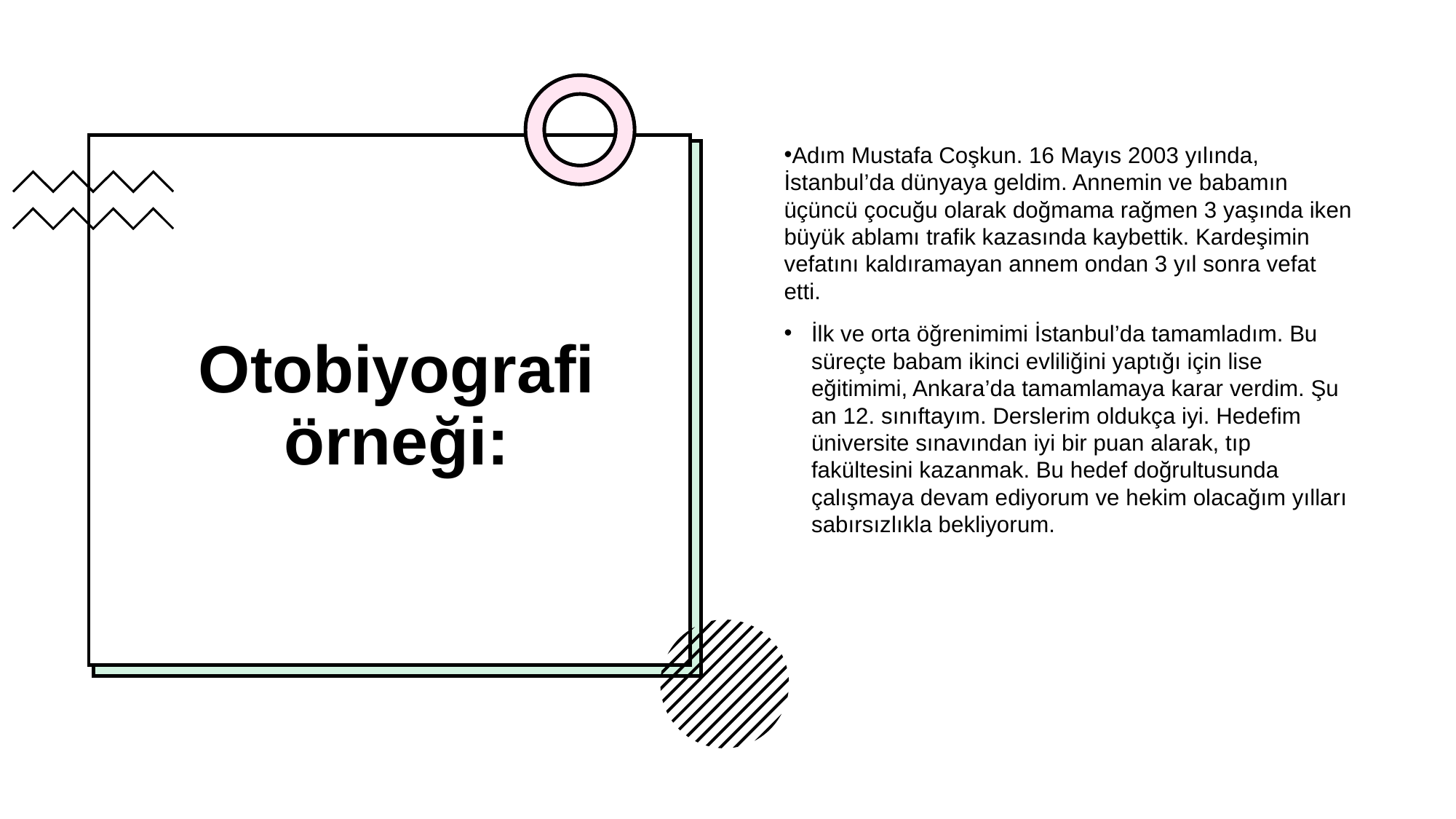

Adım Mustafa Coşkun. 16 Mayıs 2003 yılında, İstanbul’da dünyaya geldim. Annemin ve babamın üçüncü çocuğu olarak doğmama rağmen 3 yaşında iken büyük ablamı trafik kazasında kaybettik. Kardeşimin vefatını kaldıramayan annem ondan 3 yıl sonra vefat etti.
İlk ve orta öğrenimimi İstanbul’da tamamladım. Bu süreçte babam ikinci evliliğini yaptığı için lise eğitimimi, Ankara’da tamamlamaya karar verdim. Şu an 12. sınıftayım. Derslerim oldukça iyi. Hedefim üniversite sınavından iyi bir puan alarak, tıp fakültesini kazanmak. Bu hedef doğrultusunda çalışmaya devam ediyorum ve hekim olacağım yılları sabırsızlıkla bekliyorum.

# Otobiyografi örneği: